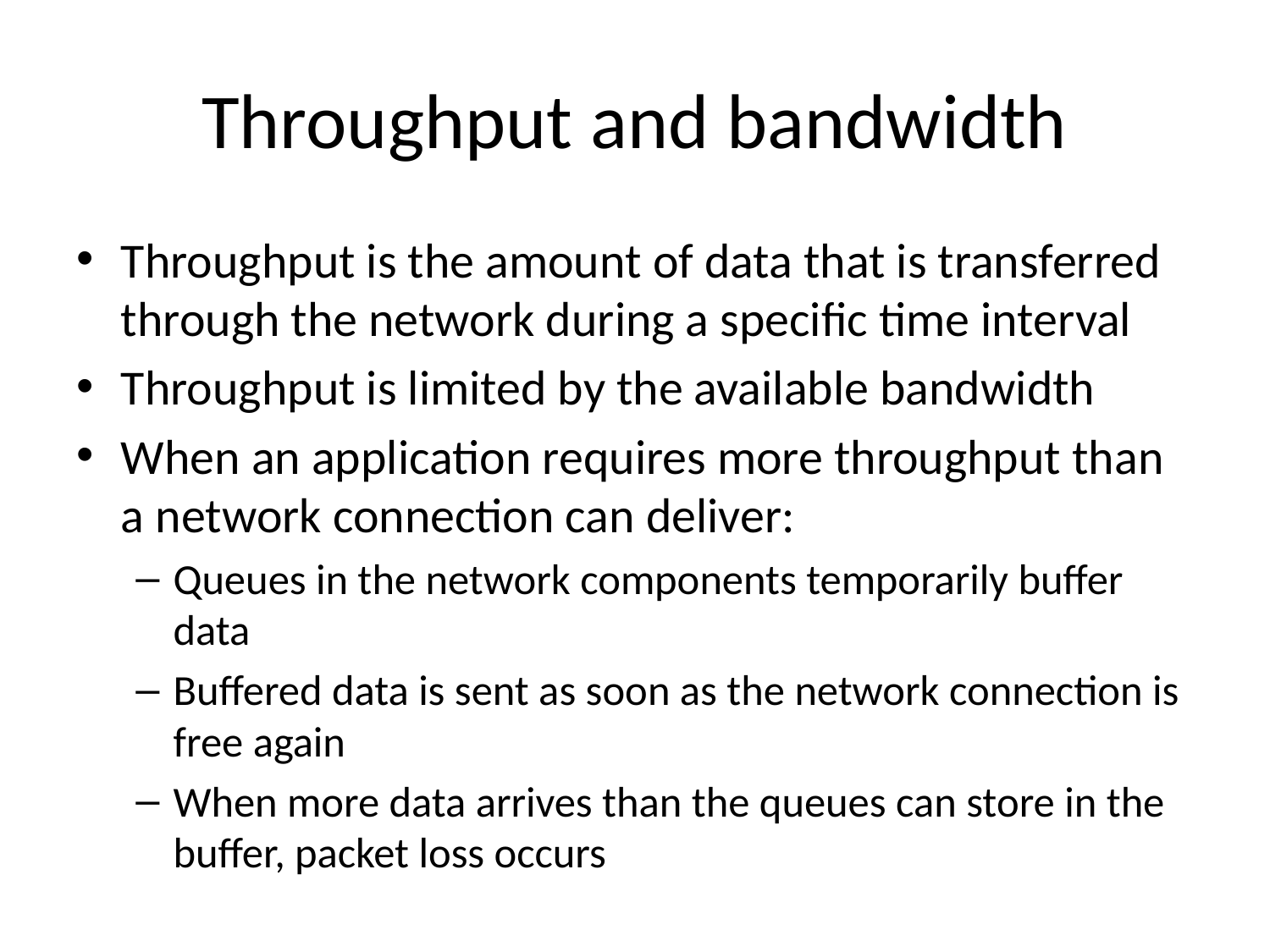

# Throughput and bandwidth
Throughput is the amount of data that is transferred through the network during a specific time interval
Throughput is limited by the available bandwidth
When an application requires more throughput than a network connection can deliver:
Queues in the network components temporarily buffer data
Buffered data is sent as soon as the network connection is free again
When more data arrives than the queues can store in the buffer, packet loss occurs